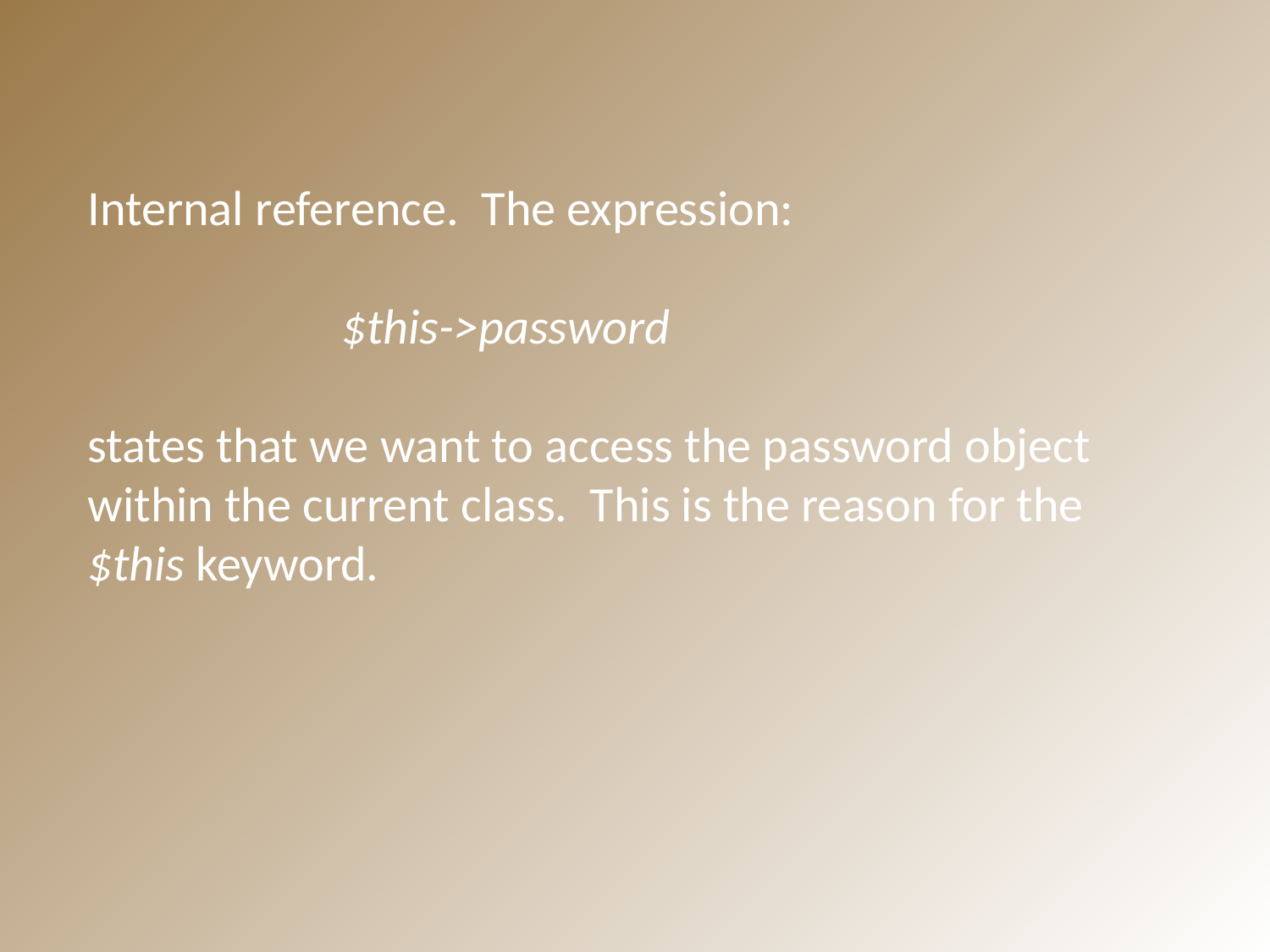

Internal reference.  The expression:

		$this->password

states that we want to access the password object within the current class.  This is the reason for the $this keyword.